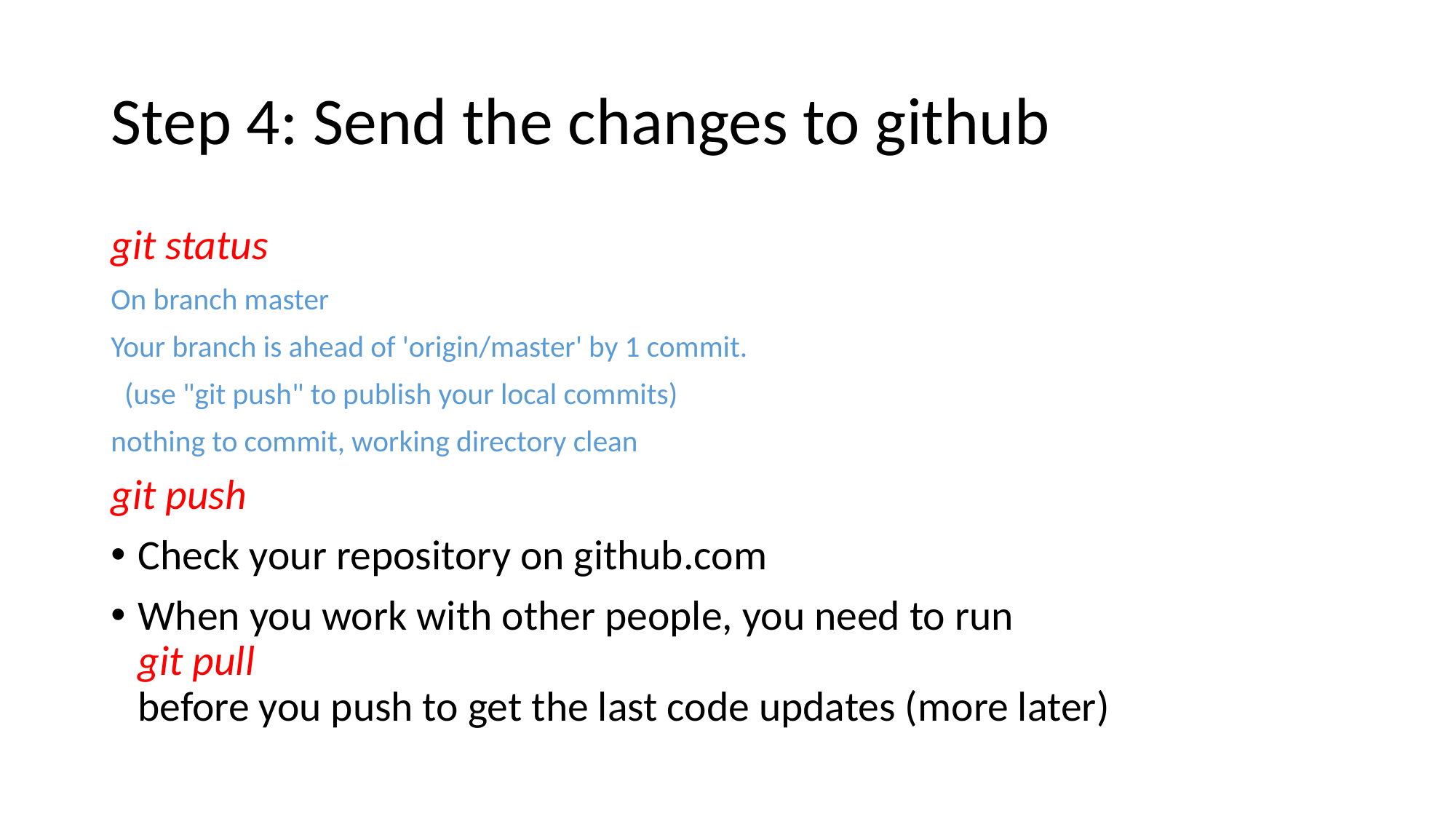

# Step 4: Send the changes to github
git status
On branch master
Your branch is ahead of 'origin/master' by 1 commit.
  (use "git push" to publish your local commits)
nothing to commit, working directory clean
git push
Check your repository on github.com
When you work with other people, you need to run
git pull
before you push to get the last code updates (more later)